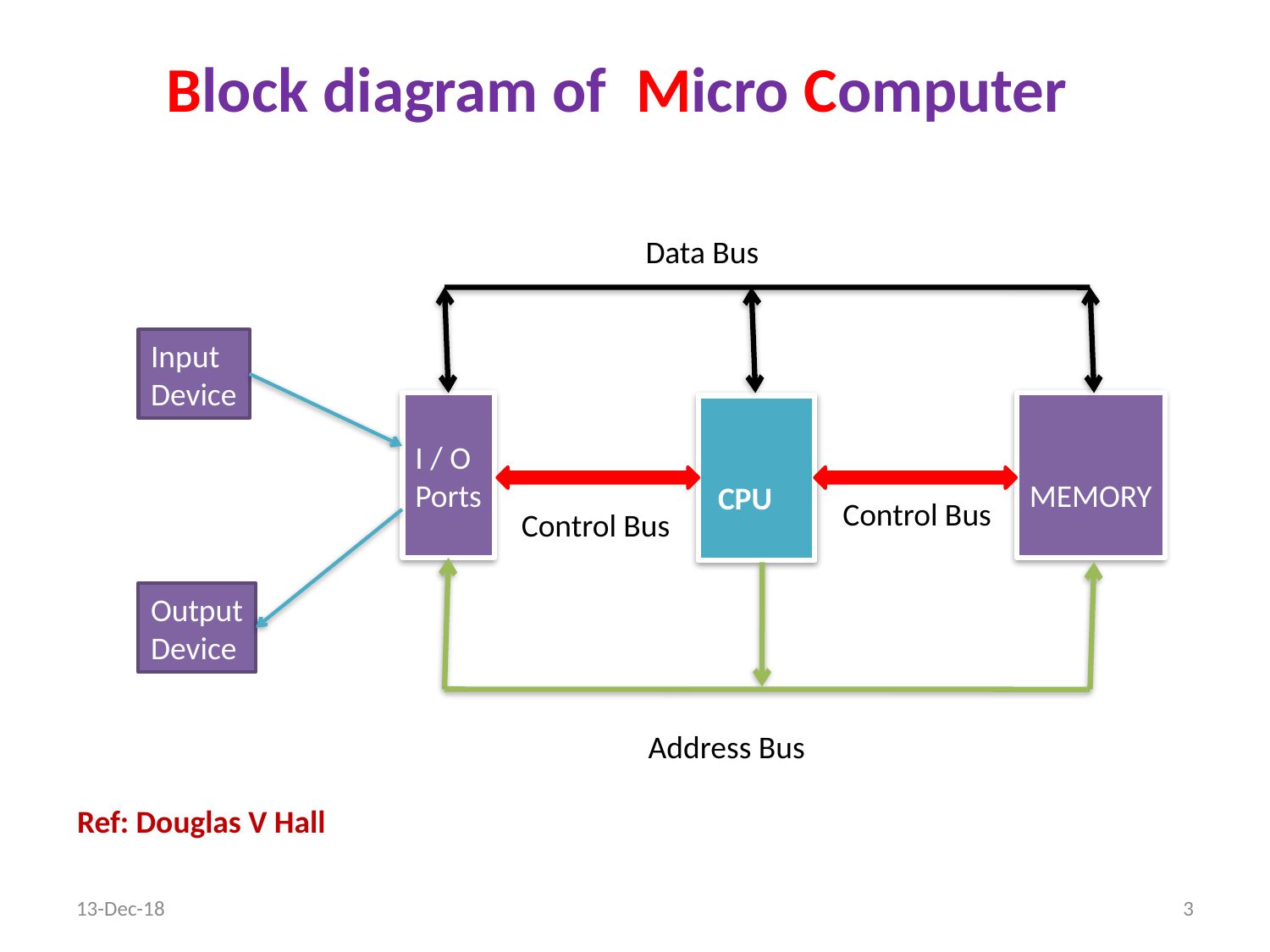

Block diagram of  Micro Computer
Data Bus
Input
Device

I / O
Ports

MEMORY

 CPU

Control Bus
Control Bus
Output
Device
Address Bus
Ref: Douglas V Hall
13-Dec-18
3